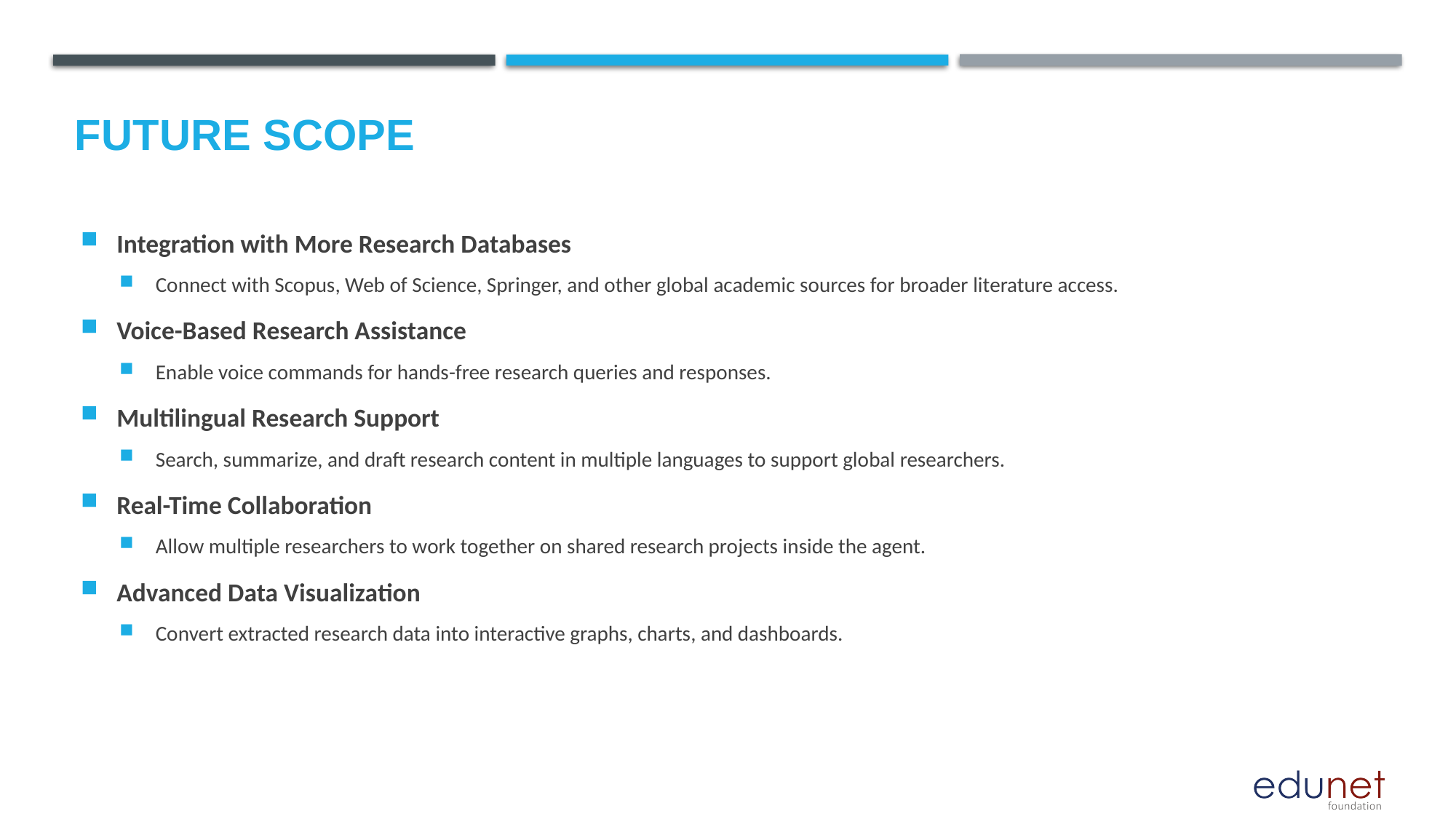

Future scope
Integration with More Research Databases
Connect with Scopus, Web of Science, Springer, and other global academic sources for broader literature access.
Voice-Based Research Assistance
Enable voice commands for hands-free research queries and responses.
Multilingual Research Support
Search, summarize, and draft research content in multiple languages to support global researchers.
Real-Time Collaboration
Allow multiple researchers to work together on shared research projects inside the agent.
Advanced Data Visualization
Convert extracted research data into interactive graphs, charts, and dashboards.